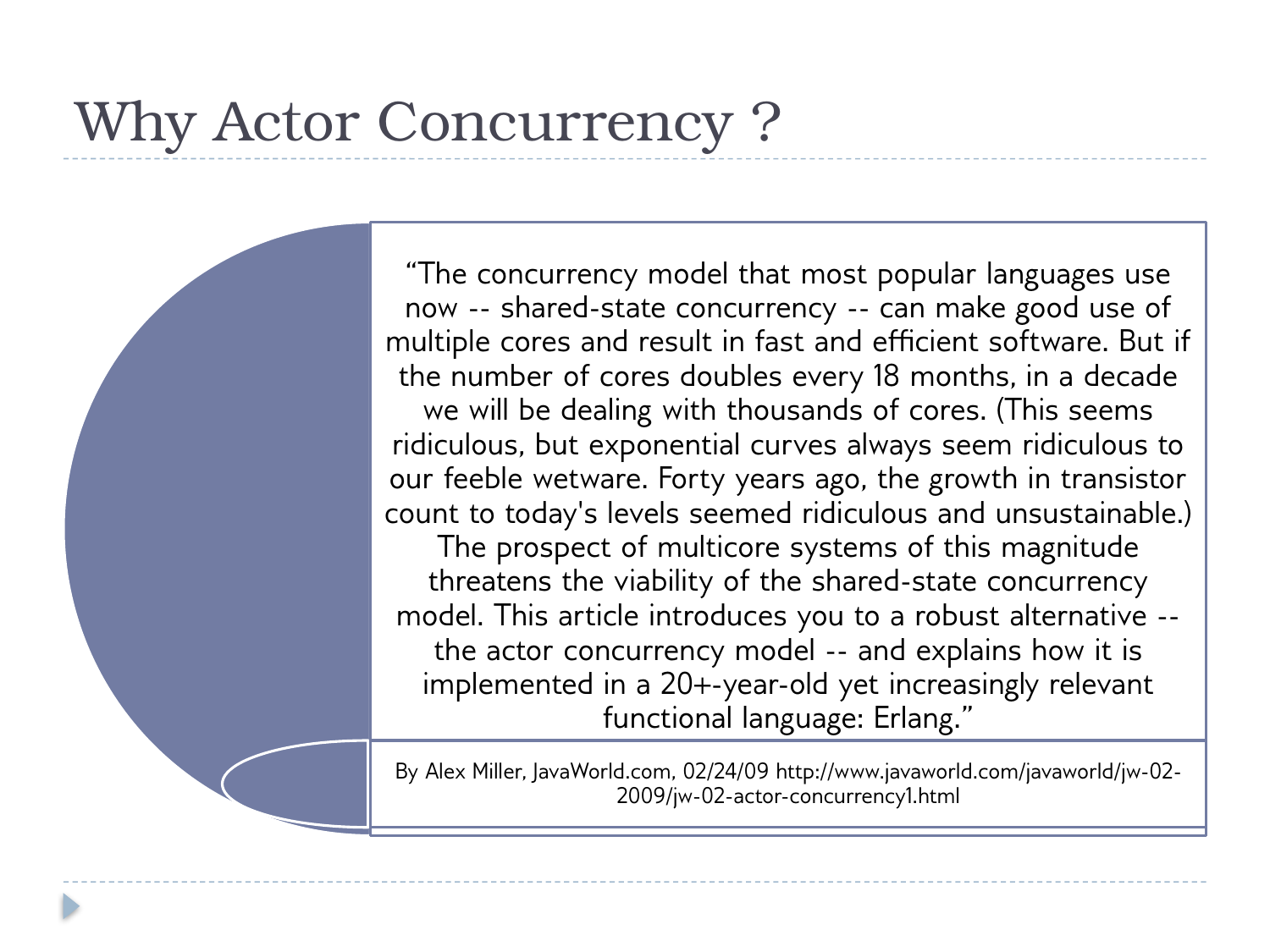

# Why Actor Concurrency ?

“The concurrency model that most popular languages use now -- shared-state concurrency -- can make good use of multiple cores and result in fast and efficient software. But if the number of cores doubles every 18 months, in a decade we will be dealing with thousands of cores. (This seems ridiculous, but exponential curves always seem ridiculous to our feeble wetware. Forty years ago, the growth in transistor count to today's levels seemed ridiculous and unsustainable.) The prospect of multicore systems of this magnitude threatens the viability of the shared-state concurrency model. This article introduces you to a robust alternative -- the actor concurrency model -- and explains how it is implemented in a 20+-year-old yet increasingly relevant functional language: Erlang.”
By Alex Miller, JavaWorld.com, 02/24/09 http://www.javaworld.com/javaworld/jw-02-2009/jw-02-actor-concurrency1.html